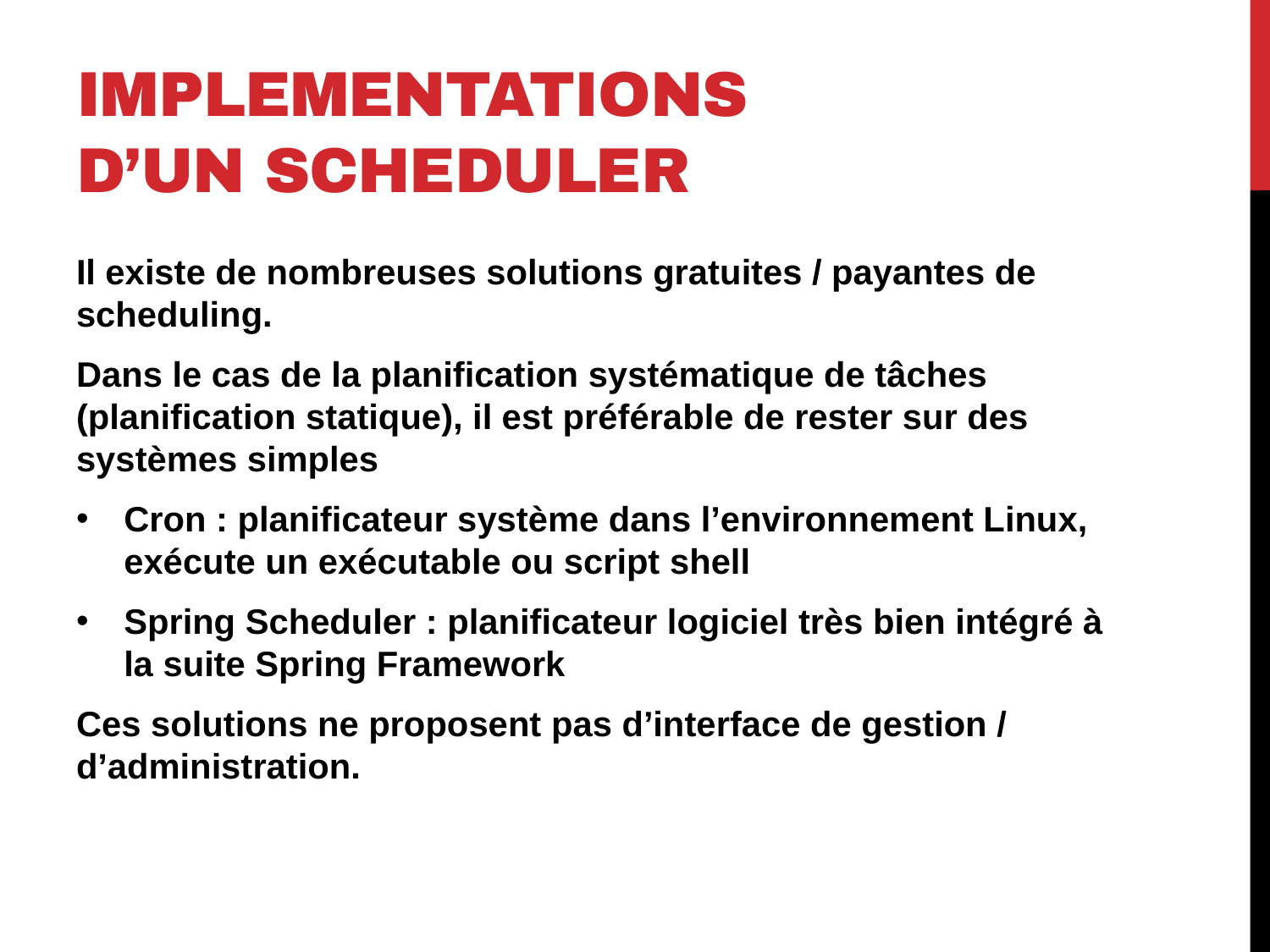

# Implementations d’un scheduler
Il existe de nombreuses solutions gratuites / payantes de scheduling.
Dans le cas de la planification systématique de tâches (planification statique), il est préférable de rester sur des systèmes simples
Cron : planificateur système dans l’environnement Linux, exécute un exécutable ou script shell
Spring Scheduler : planificateur logiciel très bien intégré à la suite Spring Framework
Ces solutions ne proposent pas d’interface de gestion / d’administration.